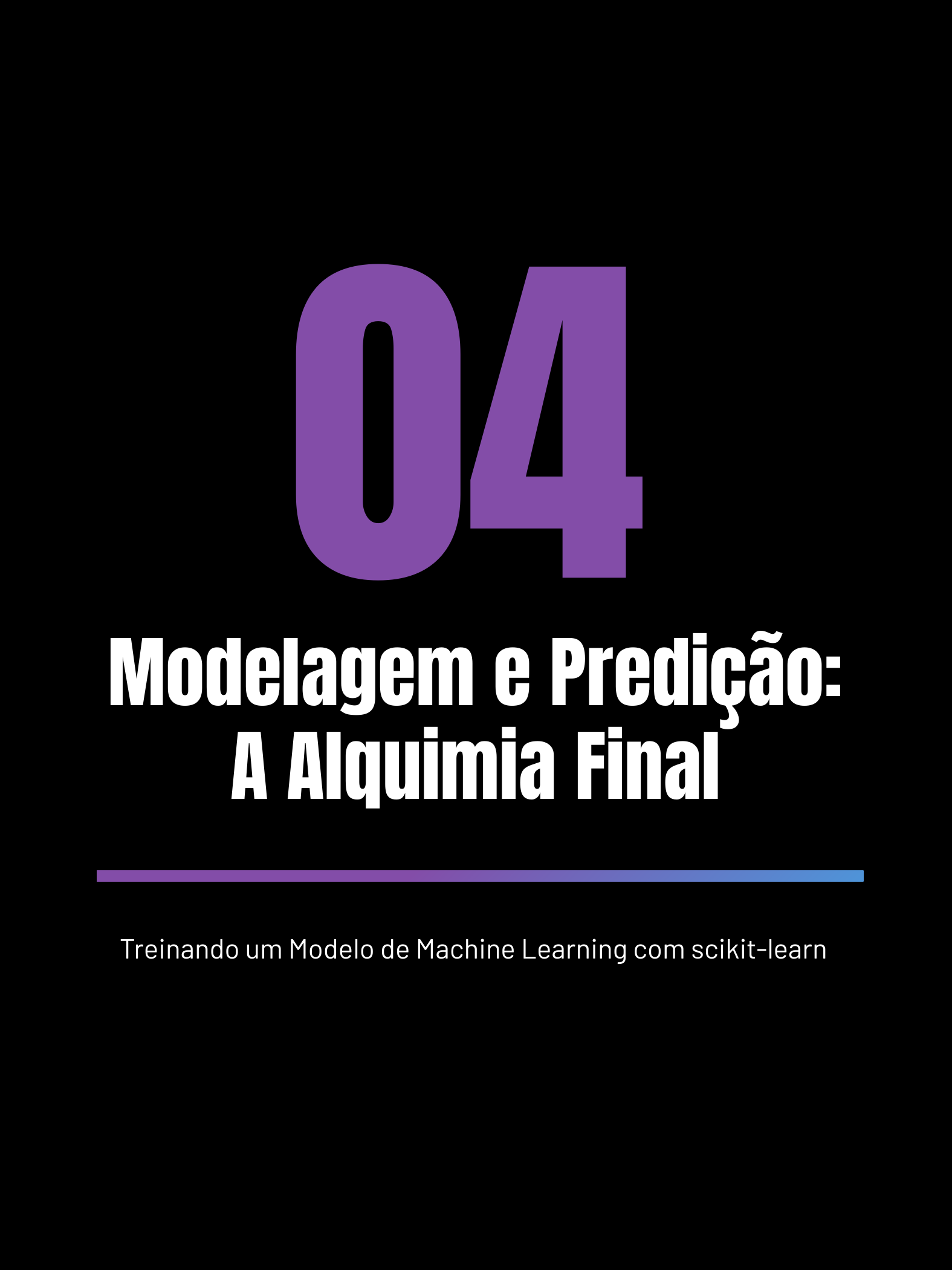

04
Modelagem e Predição: A Alquimia Final

Treinando um Modelo de Machine Learning com scikit-learn
PYTHON ALQUIMISTA – GABRIELA SOARES
9